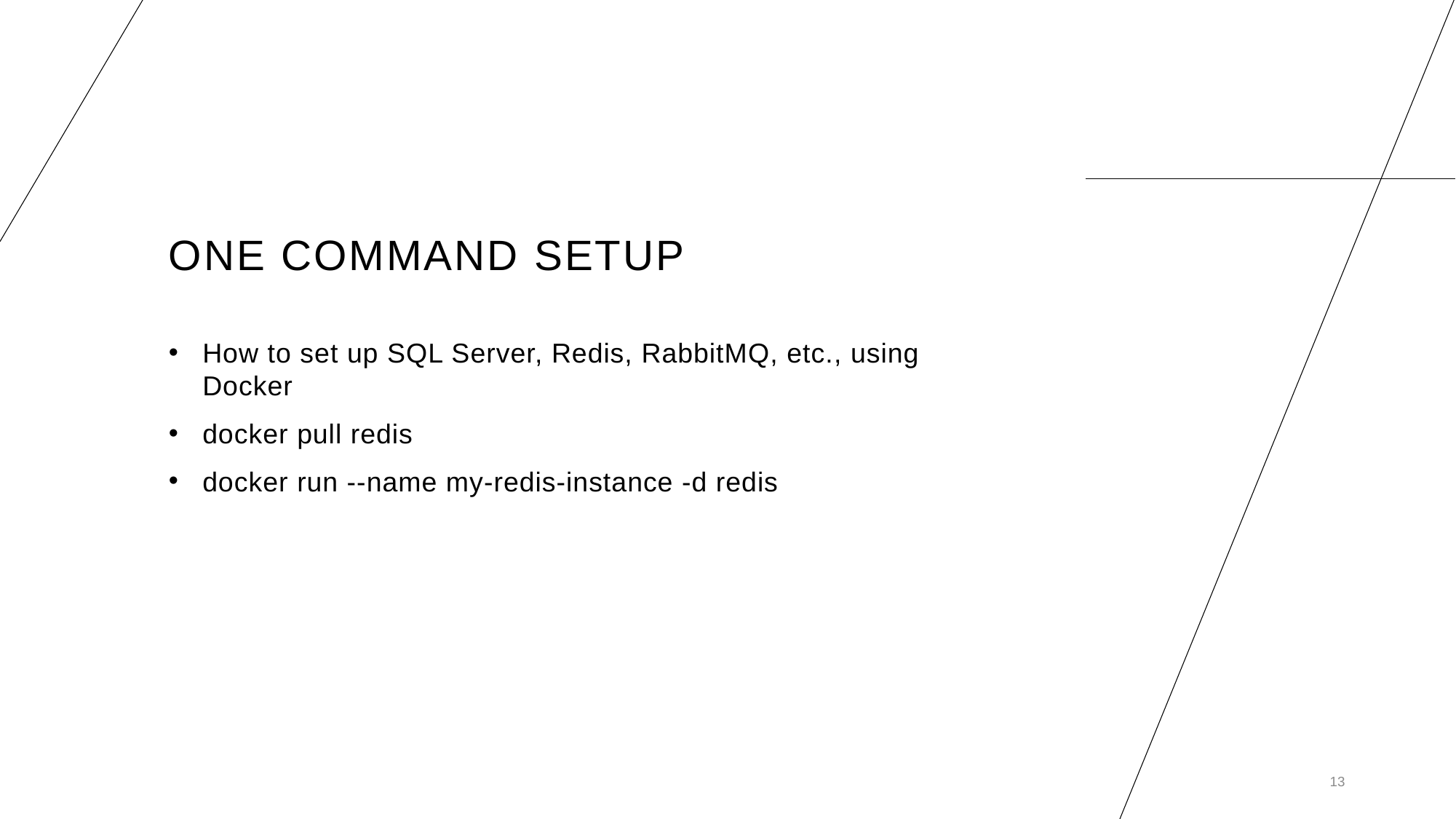

# One Command Setup
How to set up SQL Server, Redis, RabbitMQ, etc., using Docker
docker pull redis
docker run --name my-redis-instance -d redis
13